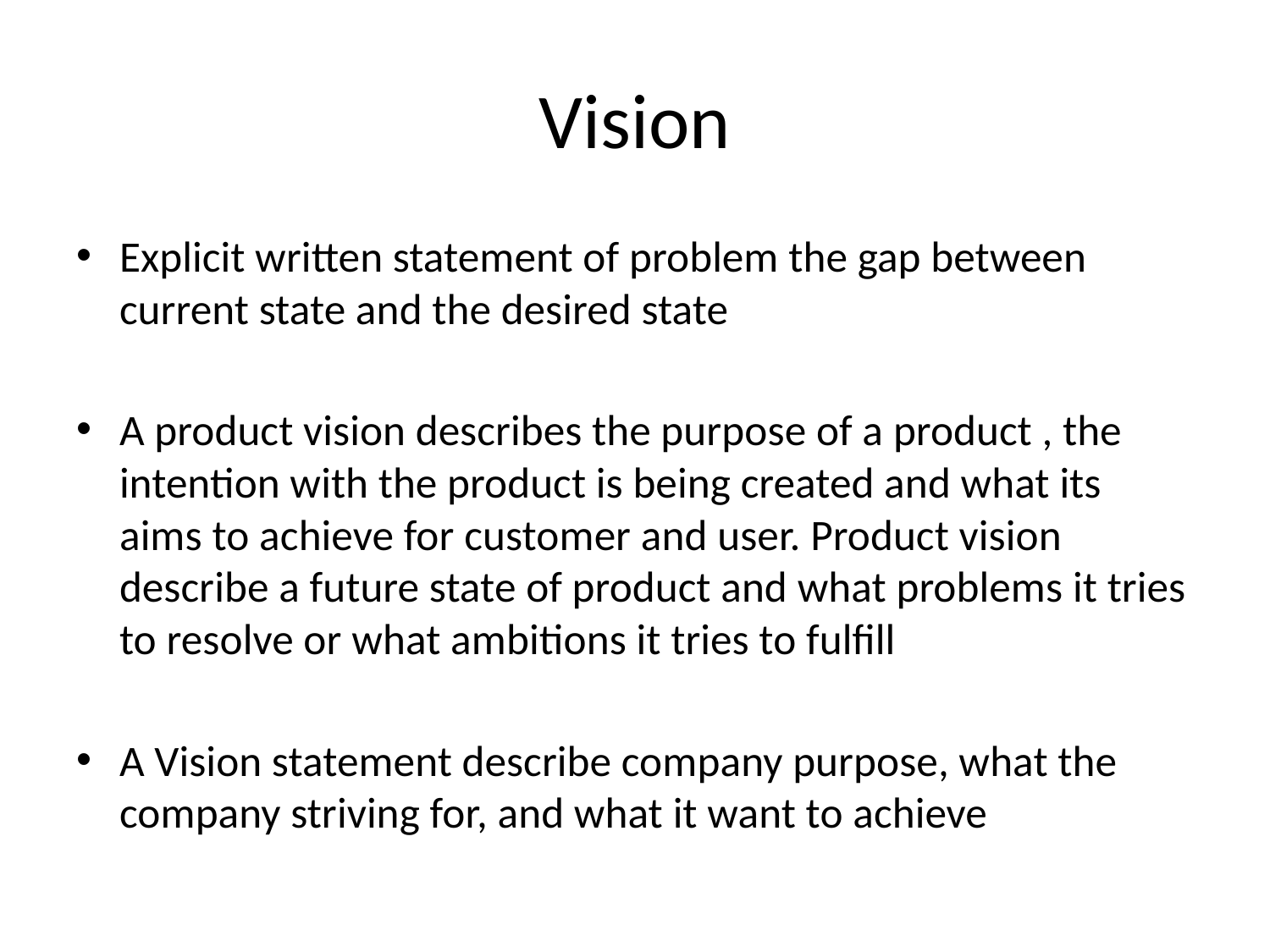

# Vision
Explicit written statement of problem the gap between current state and the desired state

A product vision describes the purpose of a product , the intention with the product is being created and what its aims to achieve for customer and user. Product vision describe a future state of product and what problems it tries to resolve or what ambitions it tries to fulfill

A Vision statement describe company purpose, what the company striving for, and what it want to achieve